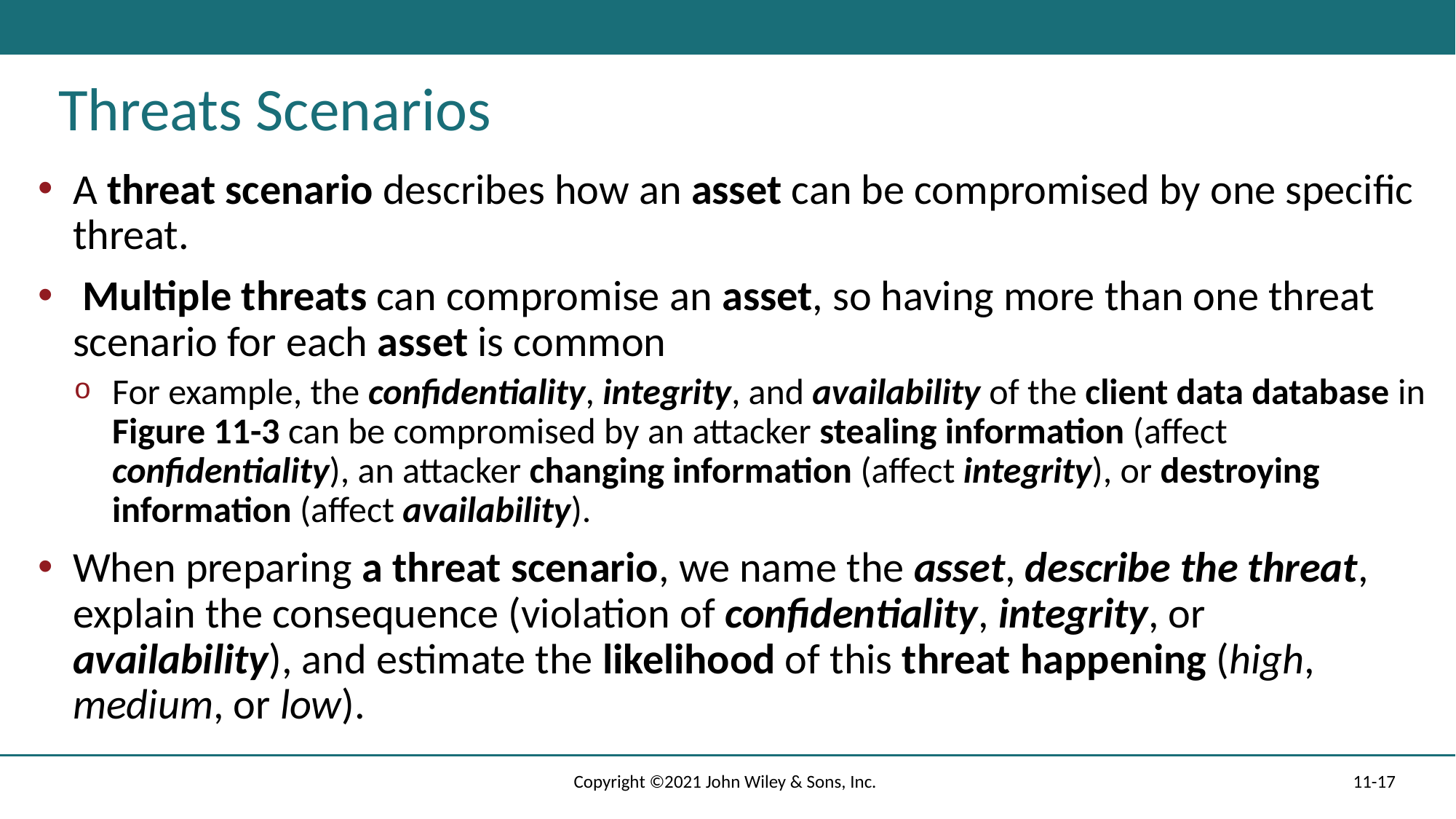

# Threats Scenarios
A threat scenario describes how an asset can be compromised by one specific threat.
 Multiple threats can compromise an asset, so having more than one threat scenario for each asset is common
For example, the confidentiality, integrity, and availability of the client data database in Figure 11-3 can be compromised by an attacker stealing information (affect confidentiality), an attacker changing information (affect integrity), or destroying information (affect availability).
When preparing a threat scenario, we name the asset, describe the threat, explain the consequence (violation of confidentiality, integrity, or availability), and estimate the likelihood of this threat happening (high, medium, or low).
Copyright ©2021 John Wiley & Sons, Inc.
11-17